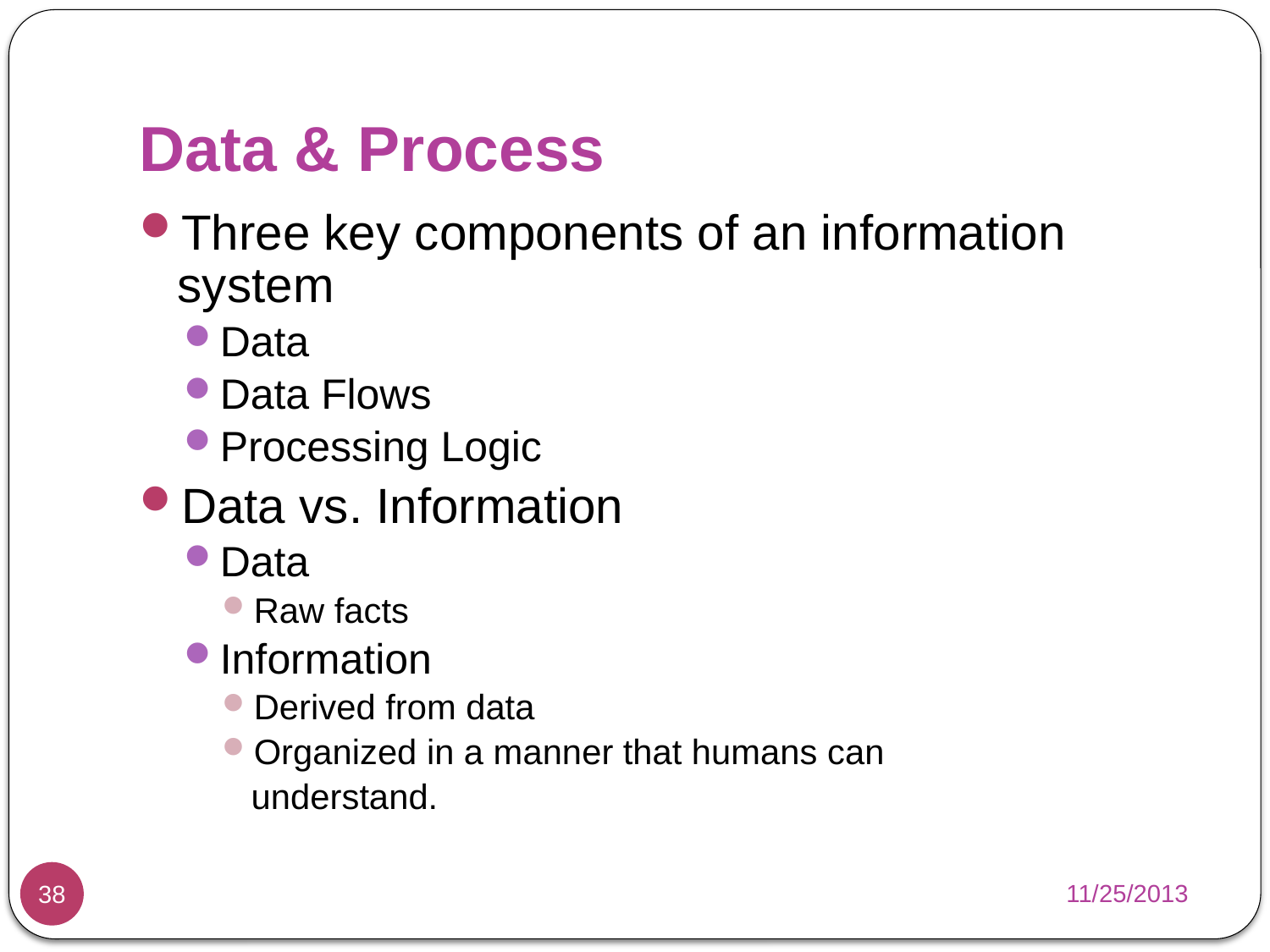

# Data & Process
Three key components of an information system
Data
Data Flows
Processing Logic
Data vs. Information
Data
Raw facts
Information
Derived from data
Organized in a manner that humans can
   understand.

11/25/2013
38